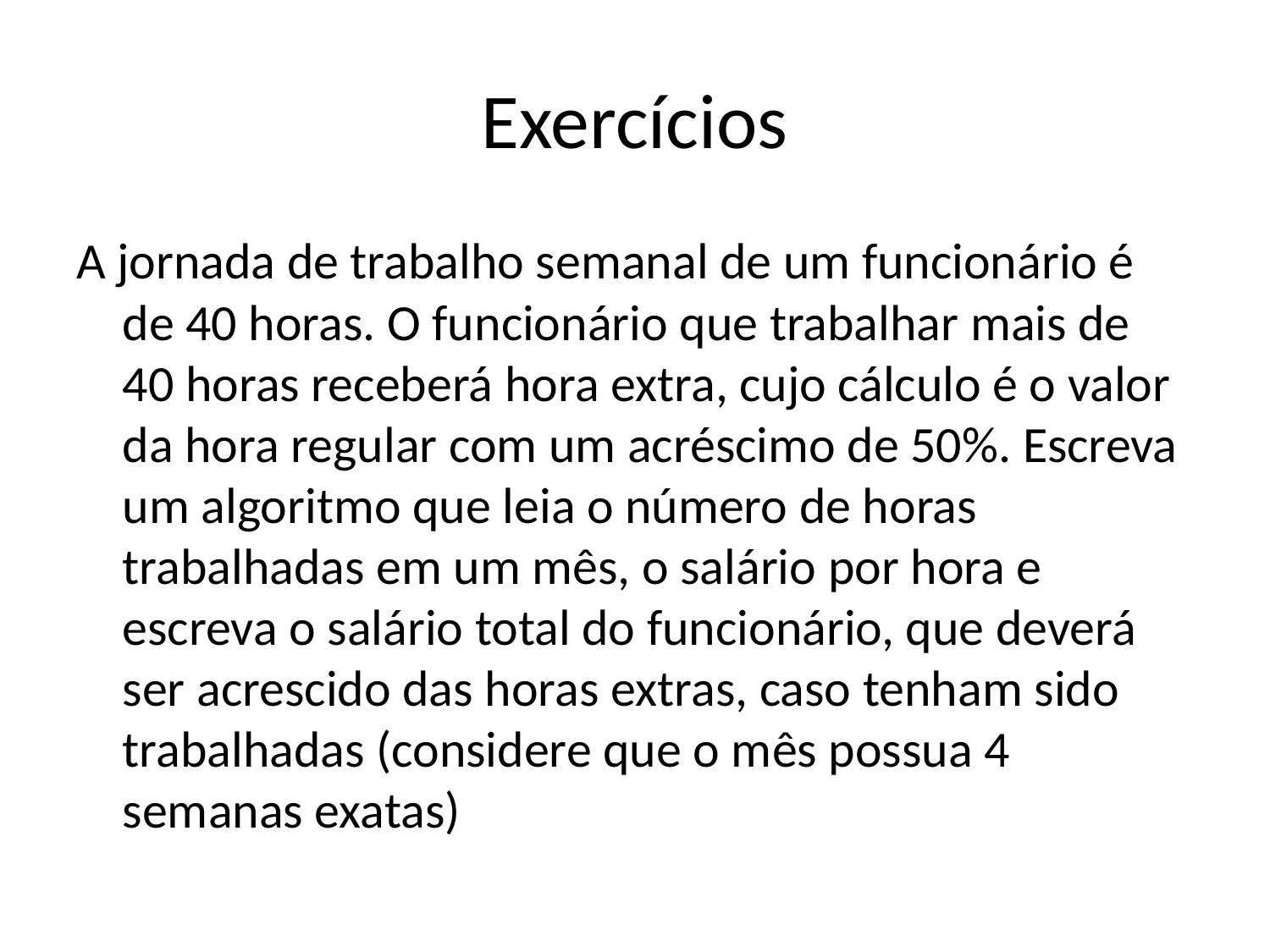

# Exercícios
A jornada de trabalho semanal de um funcionário é de 40 horas. O funcionário que trabalhar mais de 40 horas receberá hora extra, cujo cálculo é o valor da hora regular com um acréscimo de 50%. Escreva um algoritmo que leia o número de horas trabalhadas em um mês, o salário por hora e escreva o salário total do funcionário, que deverá ser acrescido das horas extras, caso tenham sido trabalhadas (considere que o mês possua 4 semanas exatas)